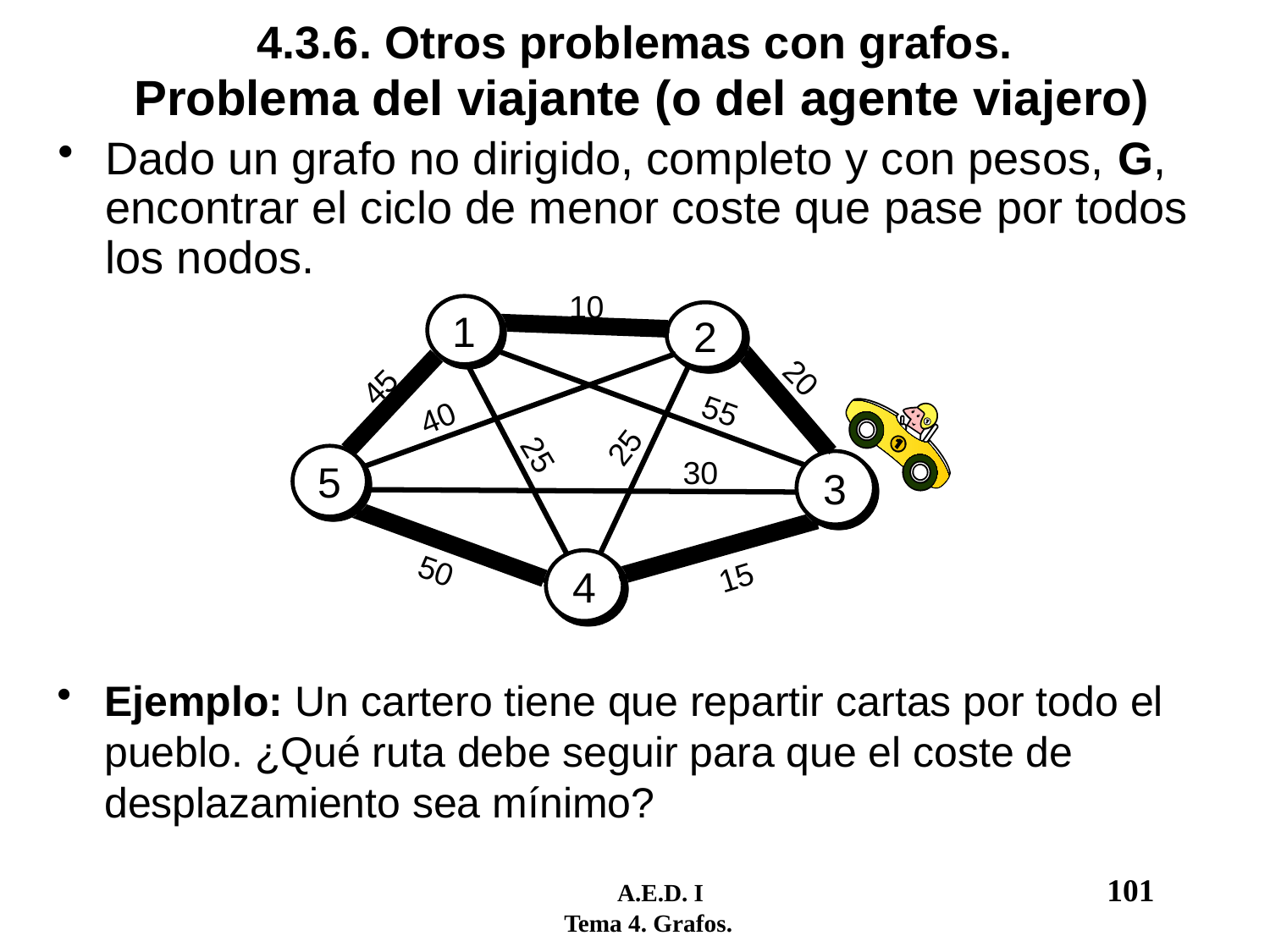

# 4.3.6. Otros problemas con grafos.
Problema del viajante (o del agente viajero)
Dado un grafo no dirigido, completo y con pesos, G, encontrar el ciclo de menor coste que pase por todos los nodos.
10
1
2

45

20
40
55

25
5
30
25
3

15
4
50
Ejemplo: Un cartero tiene que repartir cartas por todo el pueblo. ¿Qué ruta debe seguir para que el coste de desplazamiento sea mínimo?
	   A.E.D. I				101
               Tema 4. Grafos.